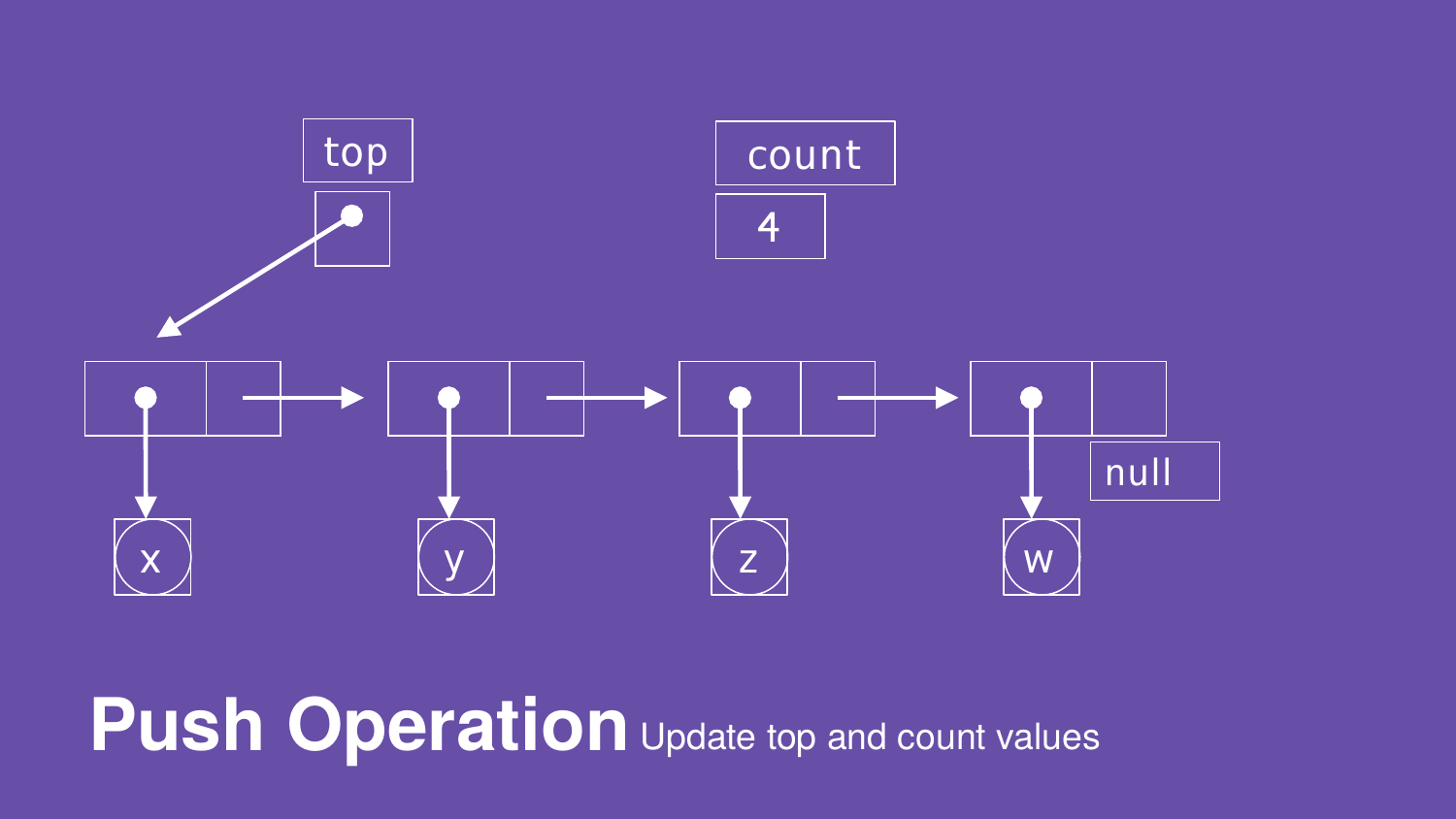

top
count

4

null
x

y

z

w

Push Operation
Update top and count values